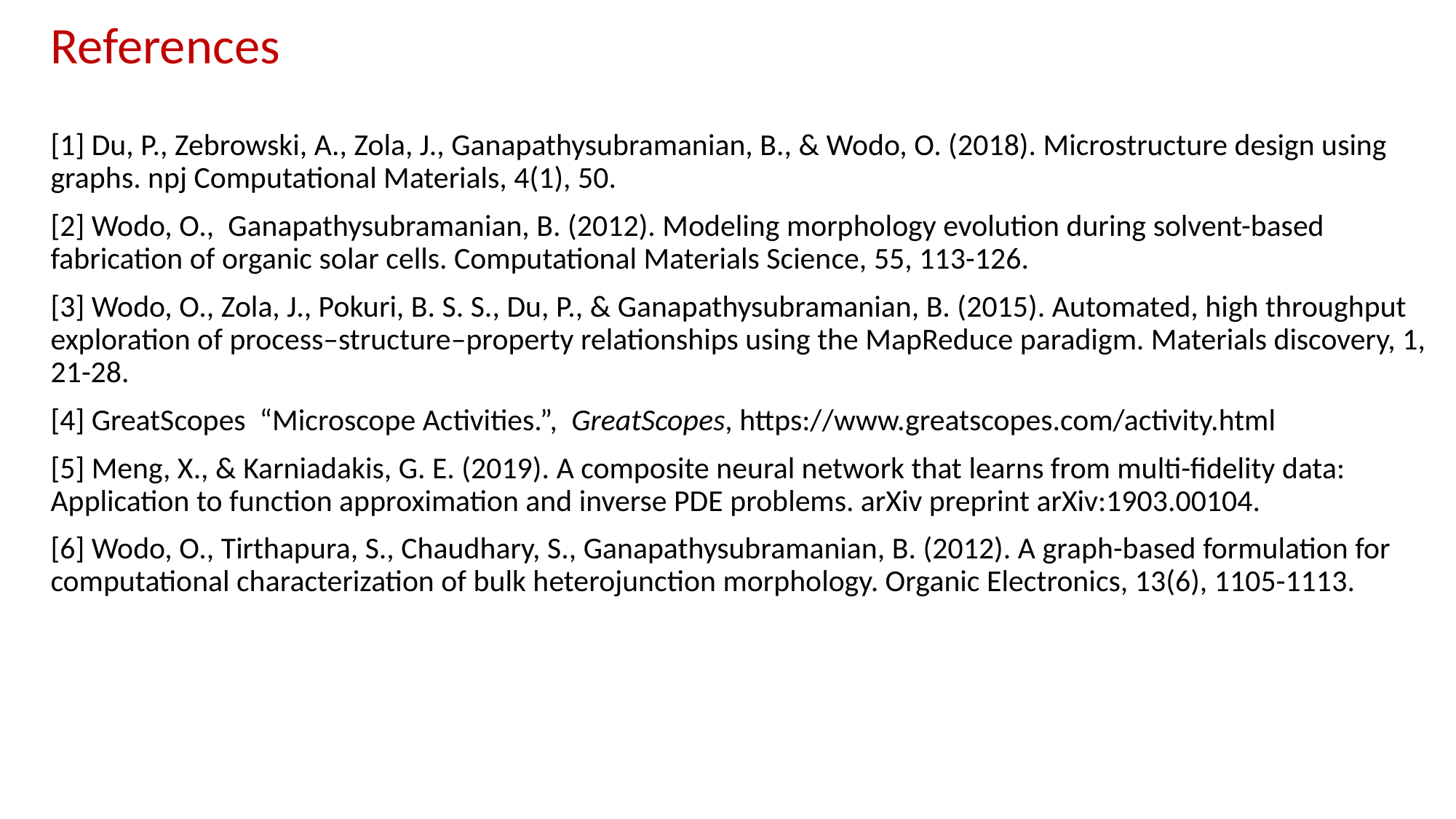

# References
[1] Du, P., Zebrowski, A., Zola, J., Ganapathysubramanian, B., & Wodo, O. (2018). Microstructure design using graphs. npj Computational Materials, 4(1), 50.
[2] Wodo, O.,  Ganapathysubramanian, B. (2012). Modeling morphology evolution during solvent-based fabrication of organic solar cells. Computational Materials Science, 55, 113-126.
[3] Wodo, O., Zola, J., Pokuri, B. S. S., Du, P., & Ganapathysubramanian, B. (2015). Automated, high throughput exploration of process–structure–property relationships using the MapReduce paradigm. Materials discovery, 1, 21-28.
[4] GreatScopes  “Microscope Activities.”,  GreatScopes, https://www.greatscopes.com/activity.html
[5] Meng, X., & Karniadakis, G. E. (2019). A composite neural network that learns from multi-fidelity data: Application to function approximation and inverse PDE problems. arXiv preprint arXiv:1903.00104.
[6] Wodo, O., Tirthapura, S., Chaudhary, S., Ganapathysubramanian, B. (2012). A graph-based formulation for computational characterization of bulk heterojunction morphology. Organic Electronics, 13(6), 1105-1113.